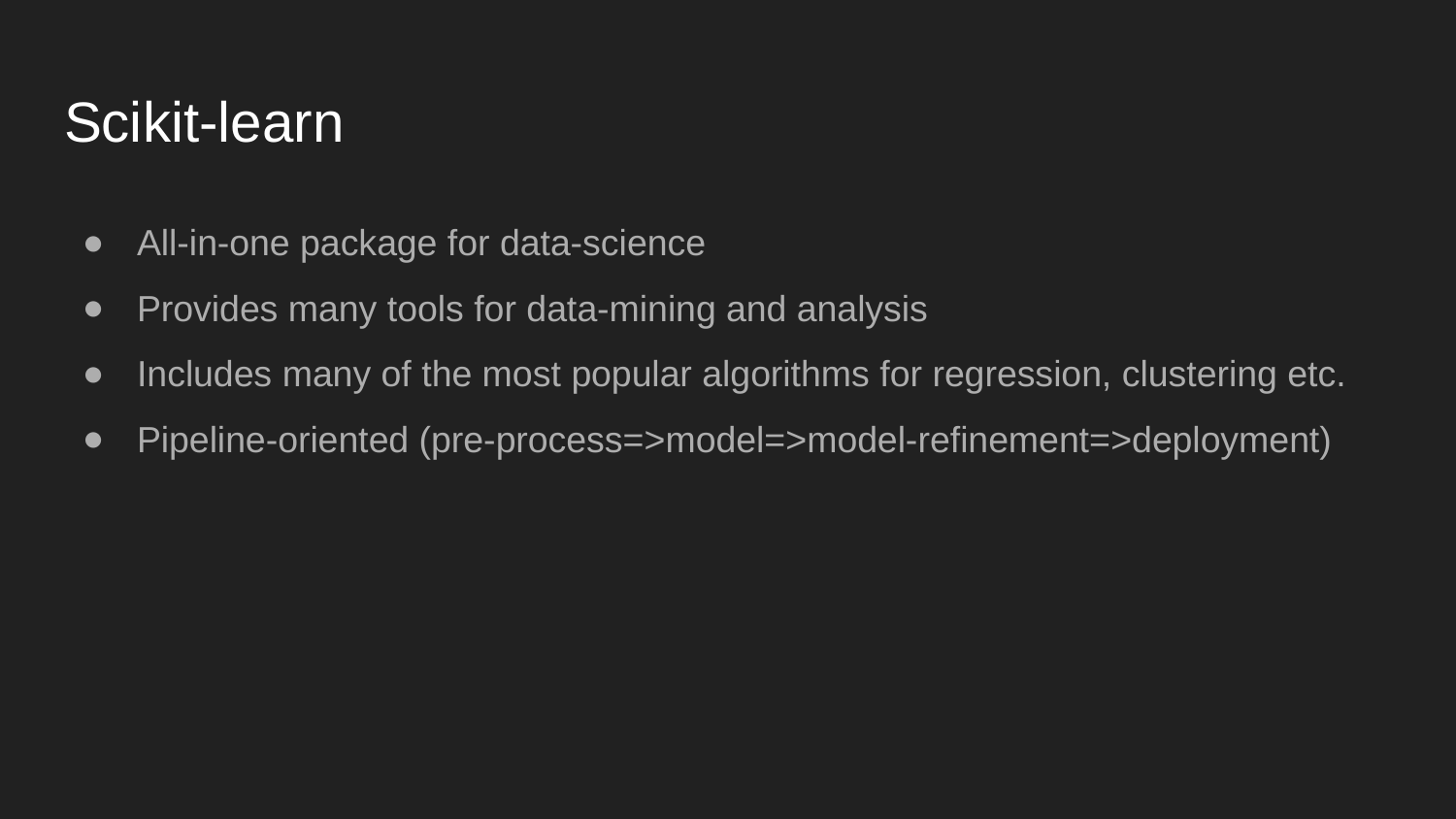

# Scikit-learn
All-in-one package for data-science
Provides many tools for data-mining and analysis
Includes many of the most popular algorithms for regression, clustering etc.
Pipeline-oriented (pre-process=>model=>model-refinement=>deployment)